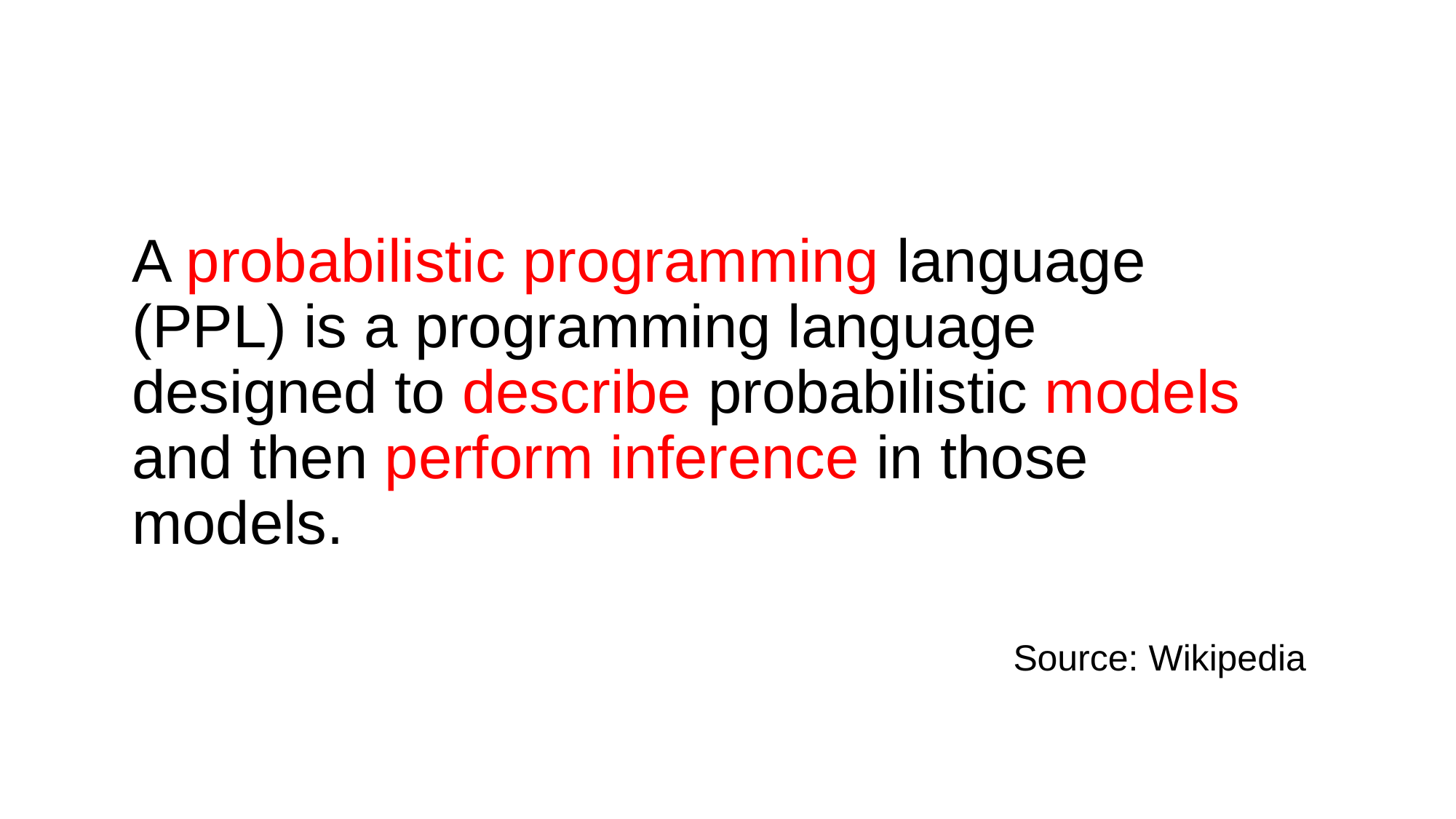

A probabilistic programming language (PPL) is a programming language designed to describe probabilistic models and then perform inference in those models.
Source: Wikipedia